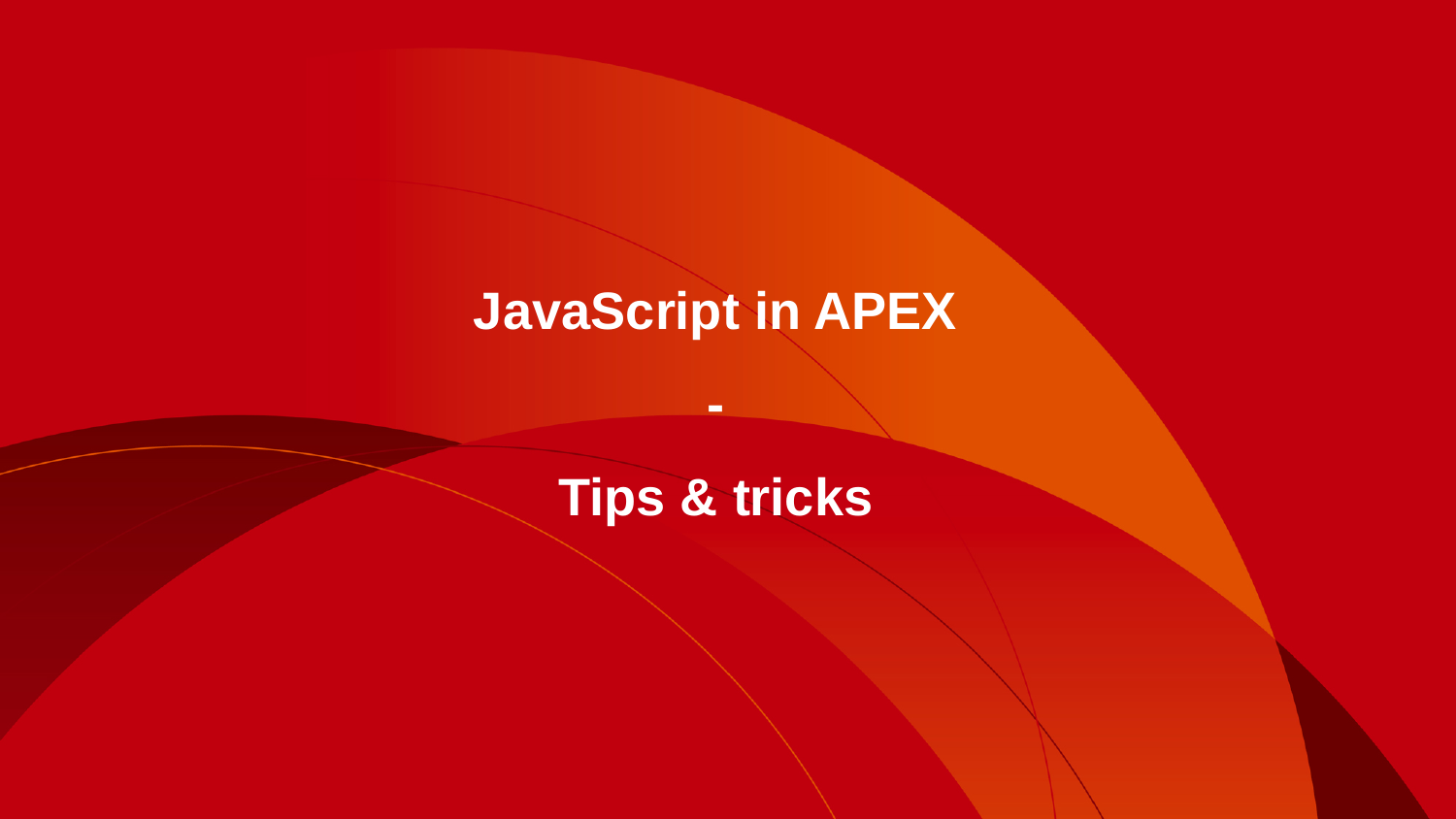

# JavaScript in APEX - Tips & tricks